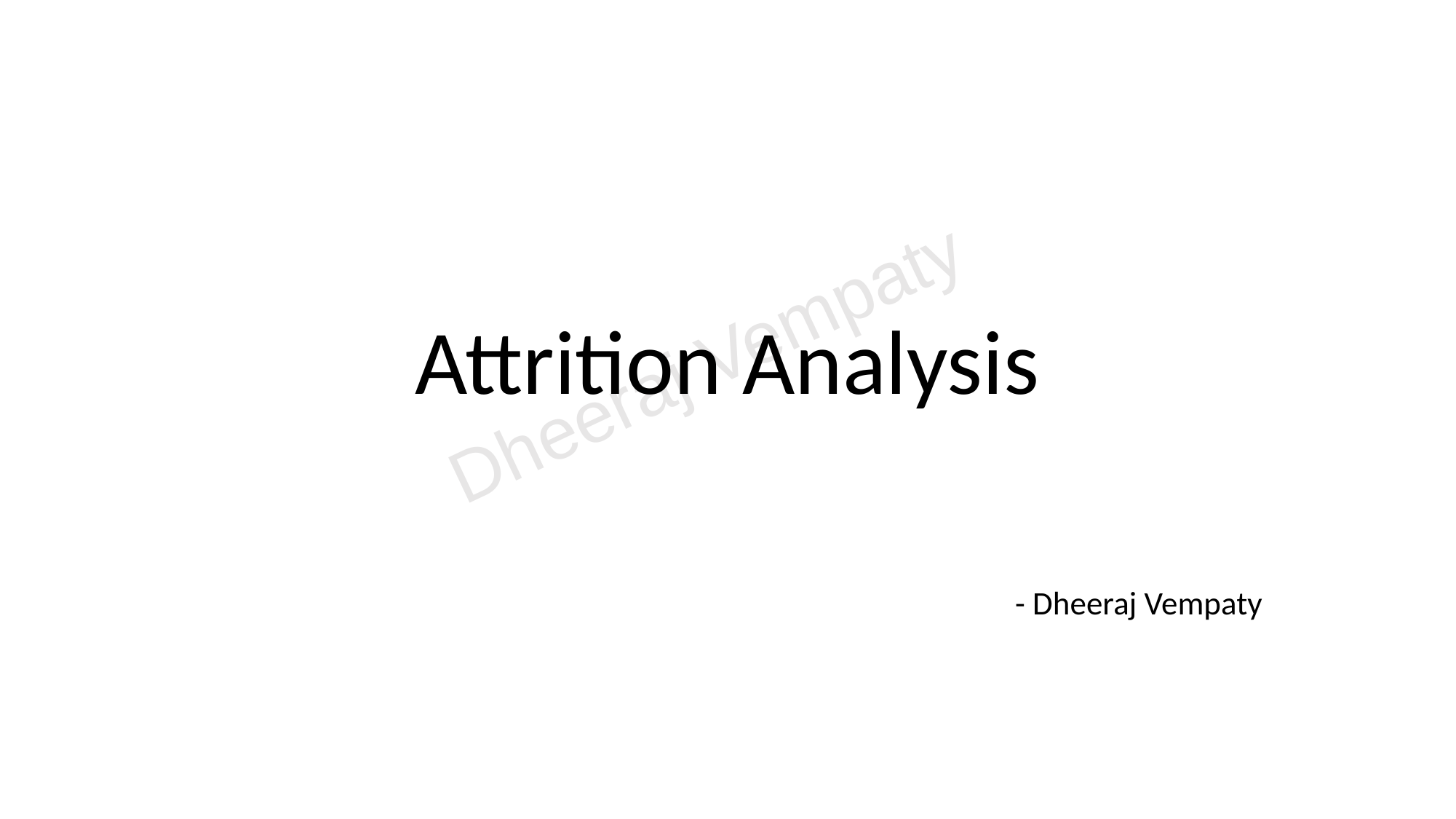

# Attrition Analysis
Dheeraj Vempaty

- Dheeraj Vempaty